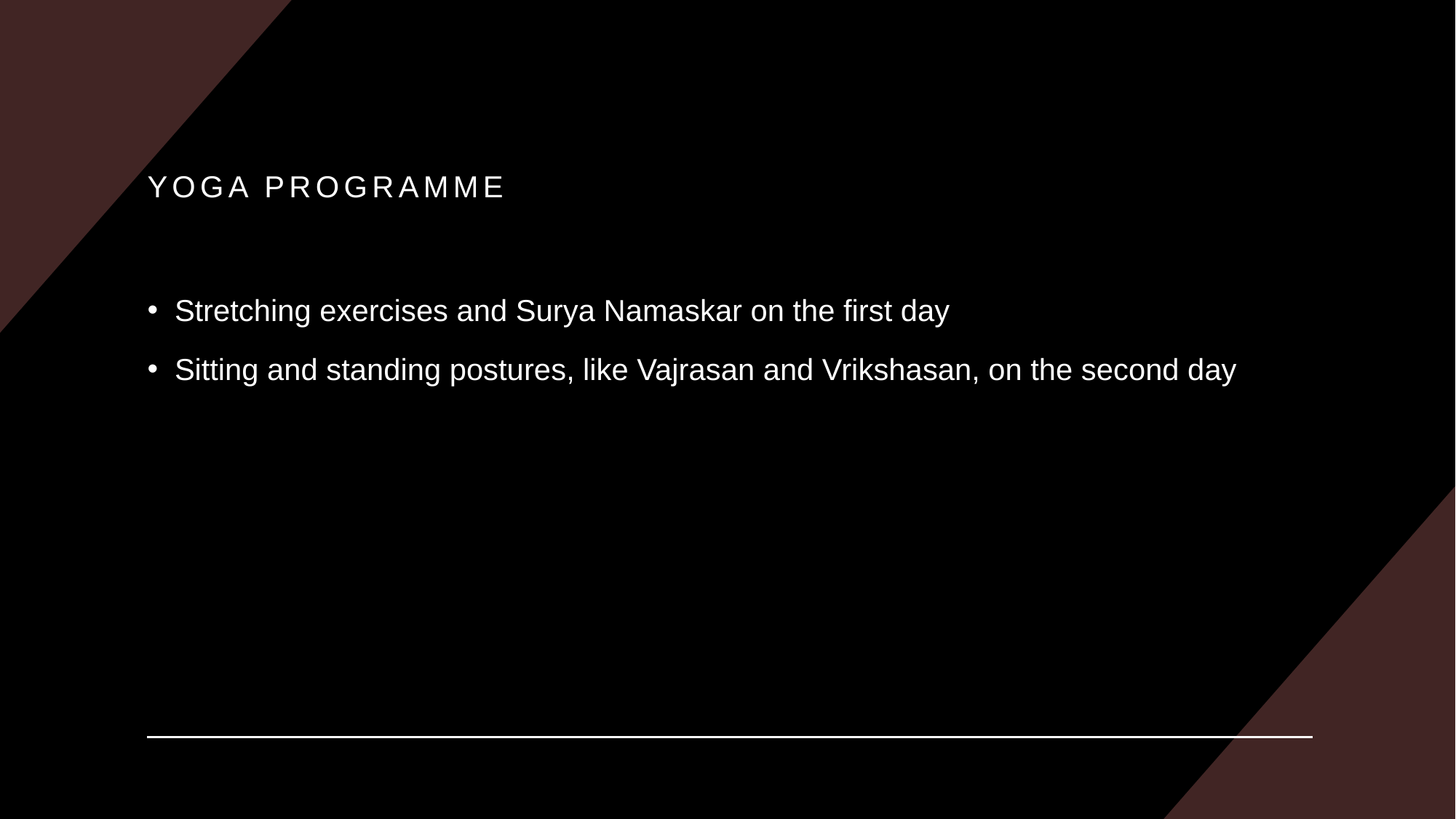

# yoga programme
Stretching exercises and Surya Namaskar on the first day
Sitting and standing postures, like Vajrasan and Vrikshasan, on the second day